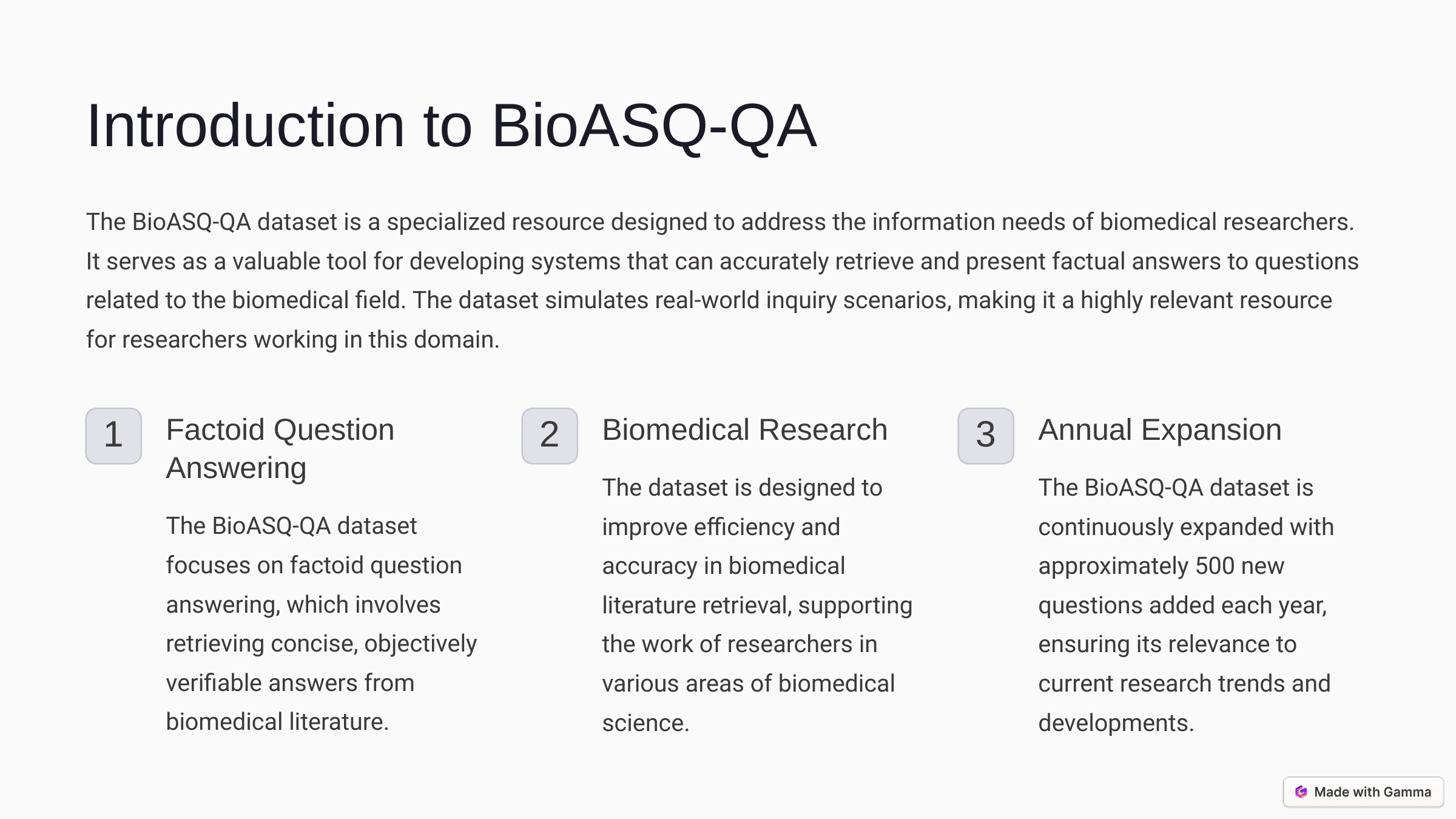

Introduction to BioASQ-QA
The BioASQ-QA dataset is a specialized resource designed to address the information needs of biomedical researchers. It serves as a valuable tool for developing systems that can accurately retrieve and present factual answers to questions related to the biomedical field. The dataset simulates real-world inquiry scenarios, making it a highly relevant resource for researchers working in this domain.

Factoid Question Answering

Biomedical Research

Annual Expansion
1
2
3
The dataset is designed to improve efficiency and accuracy in biomedical literature retrieval, supporting the work of researchers in various areas of biomedical science.
The BioASQ-QA dataset is continuously expanded with approximately 500 new questions added each year, ensuring its relevance to current research trends and developments.
The BioASQ-QA dataset focuses on factoid question answering, which involves retrieving concise, objectively verifiable answers from biomedical literature.